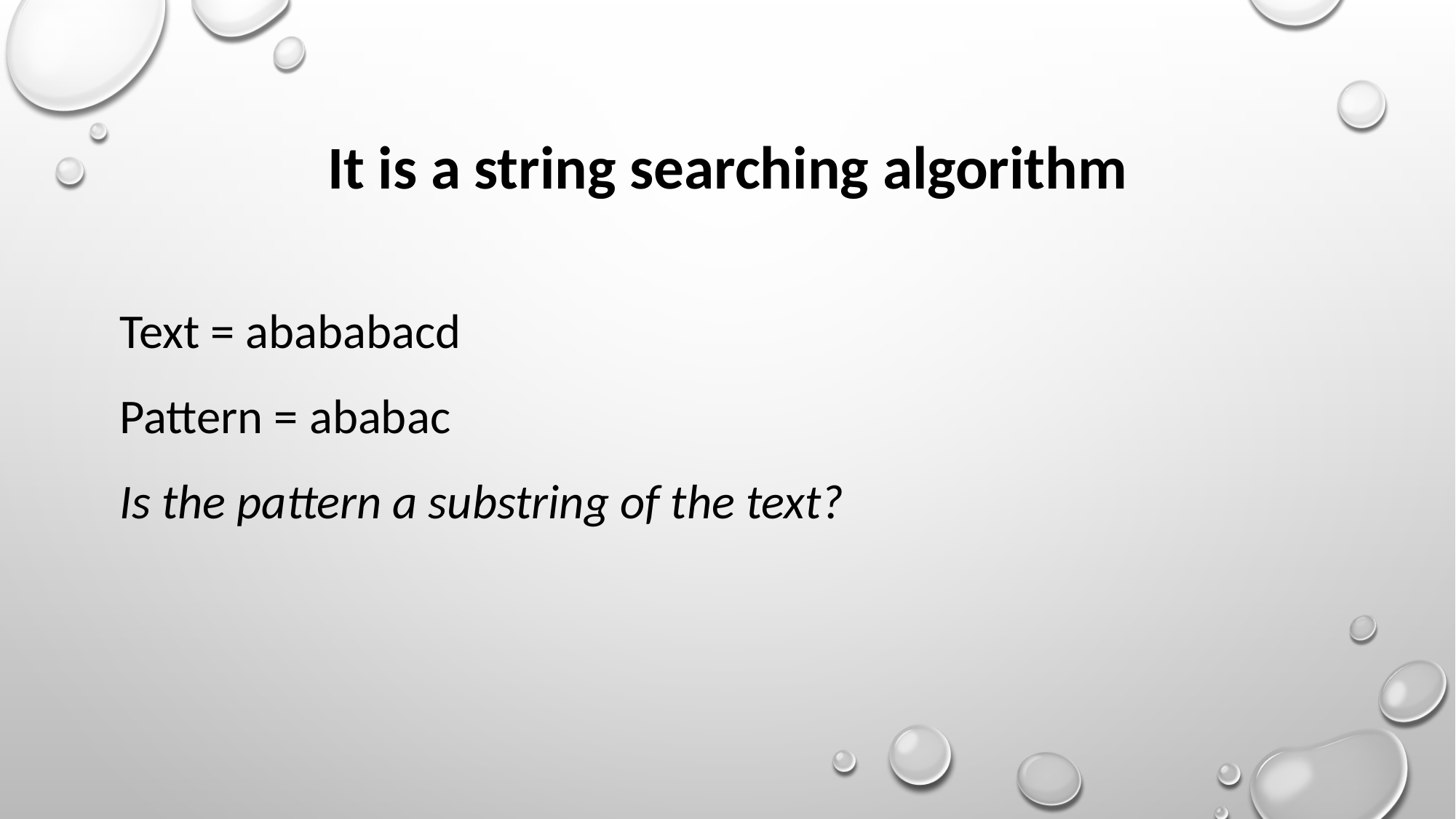

# It is a string searching algorithm
Text = abababacd
Pattern = ababac
Is the pattern a substring of the text?